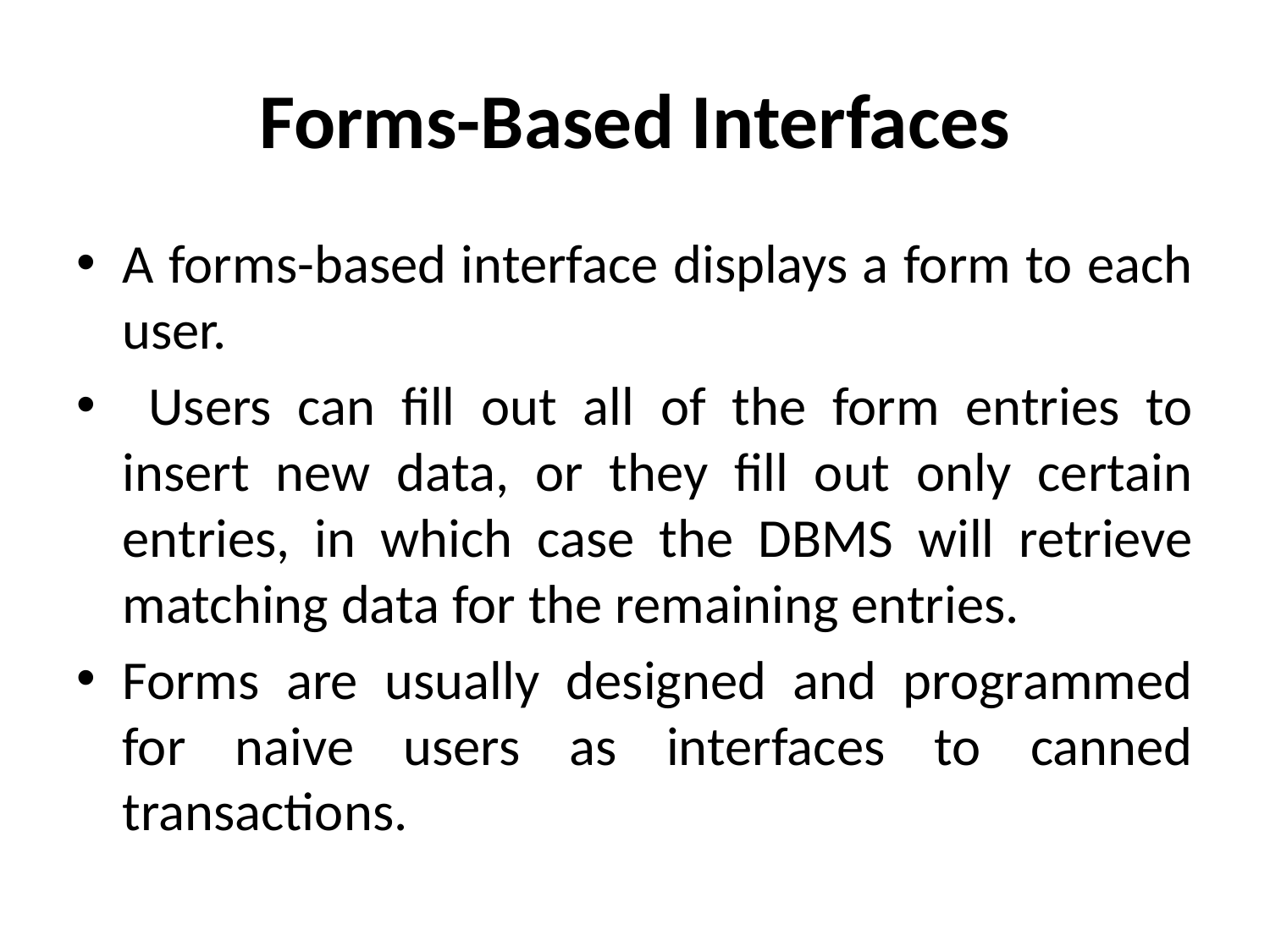

# Forms-Based Interfaces
A forms-based interface displays a form to each user.
 Users can fill out all of the form entries to insert new data, or they fill out only certain entries, in which case the DBMS will retrieve matching data for the remaining entries.
Forms are usually designed and programmed for naive users as interfaces to canned transactions.